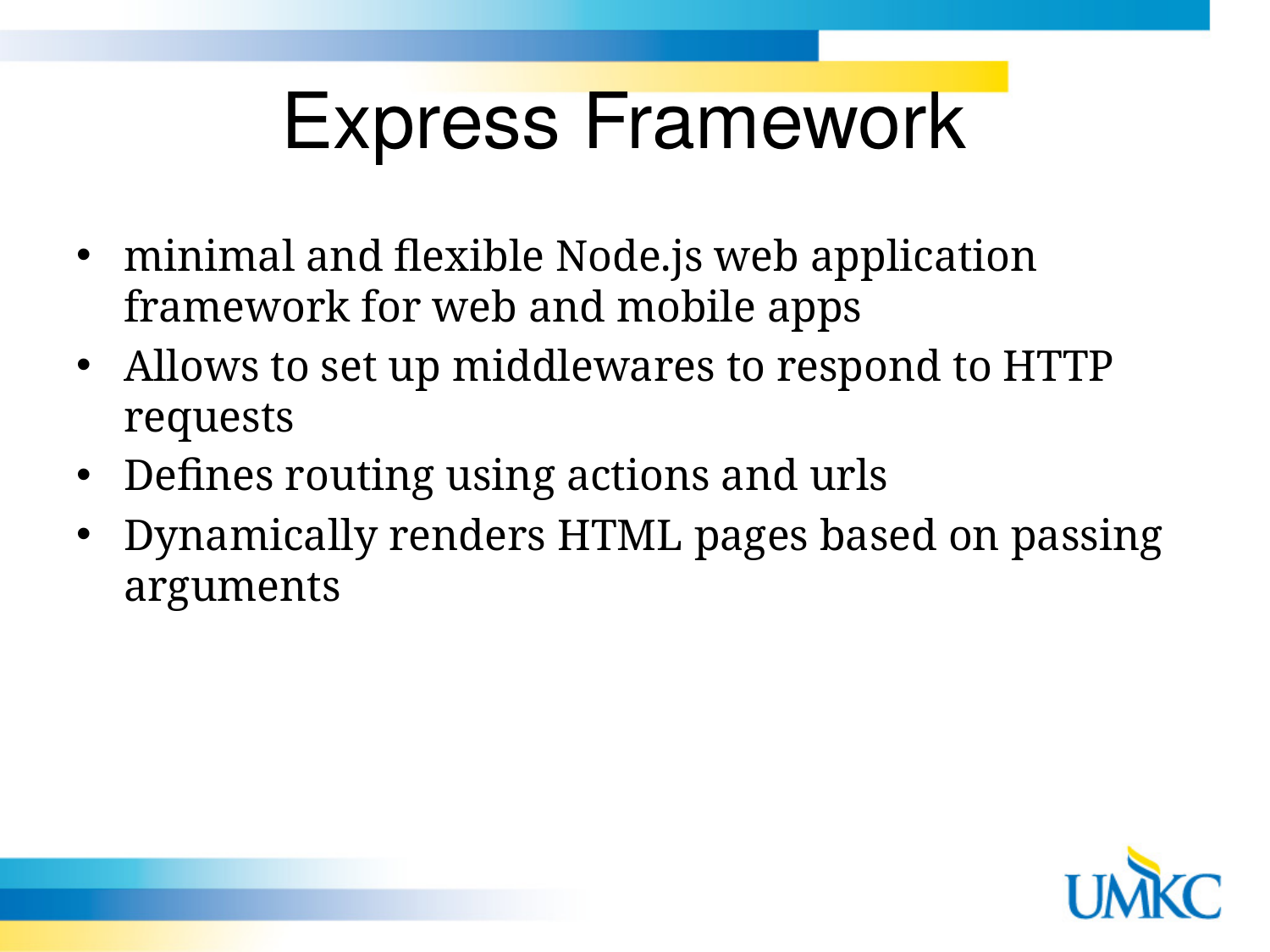

# Express Framework
minimal and flexible Node.js web application framework for web and mobile apps
Allows to set up middlewares to respond to HTTP requests
Defines routing using actions and urls
Dynamically renders HTML pages based on passing arguments